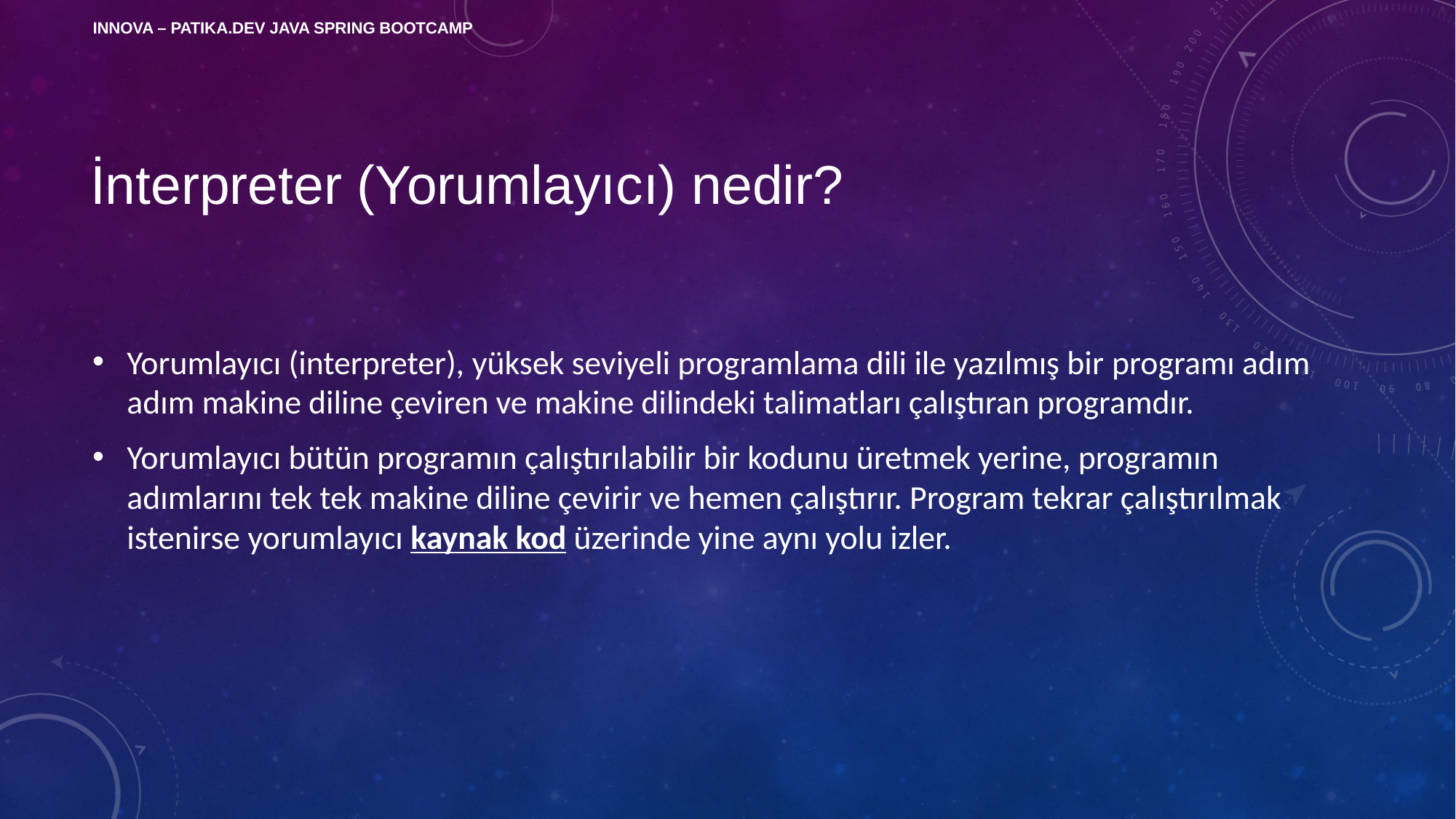

# INNOVA – PATıKA.DEV JAVA SPRING BOOTCAMP
İnterpreter (Yorumlayıcı) nedir?
Yorumlayıcı (interpreter), yüksek seviyeli programlama dili ile yazılmış bir programı adım adım makine diline çeviren ve makine dilindeki talimatları çalıştıran programdır.
Yorumlayıcı bütün programın çalıştırılabilir bir kodunu üretmek yerine, programın adımlarını tek tek makine diline çevirir ve hemen çalıştırır. Program tekrar çalıştırılmak istenirse yorumlayıcı kaynak kod üzerinde yine aynı yolu izler.